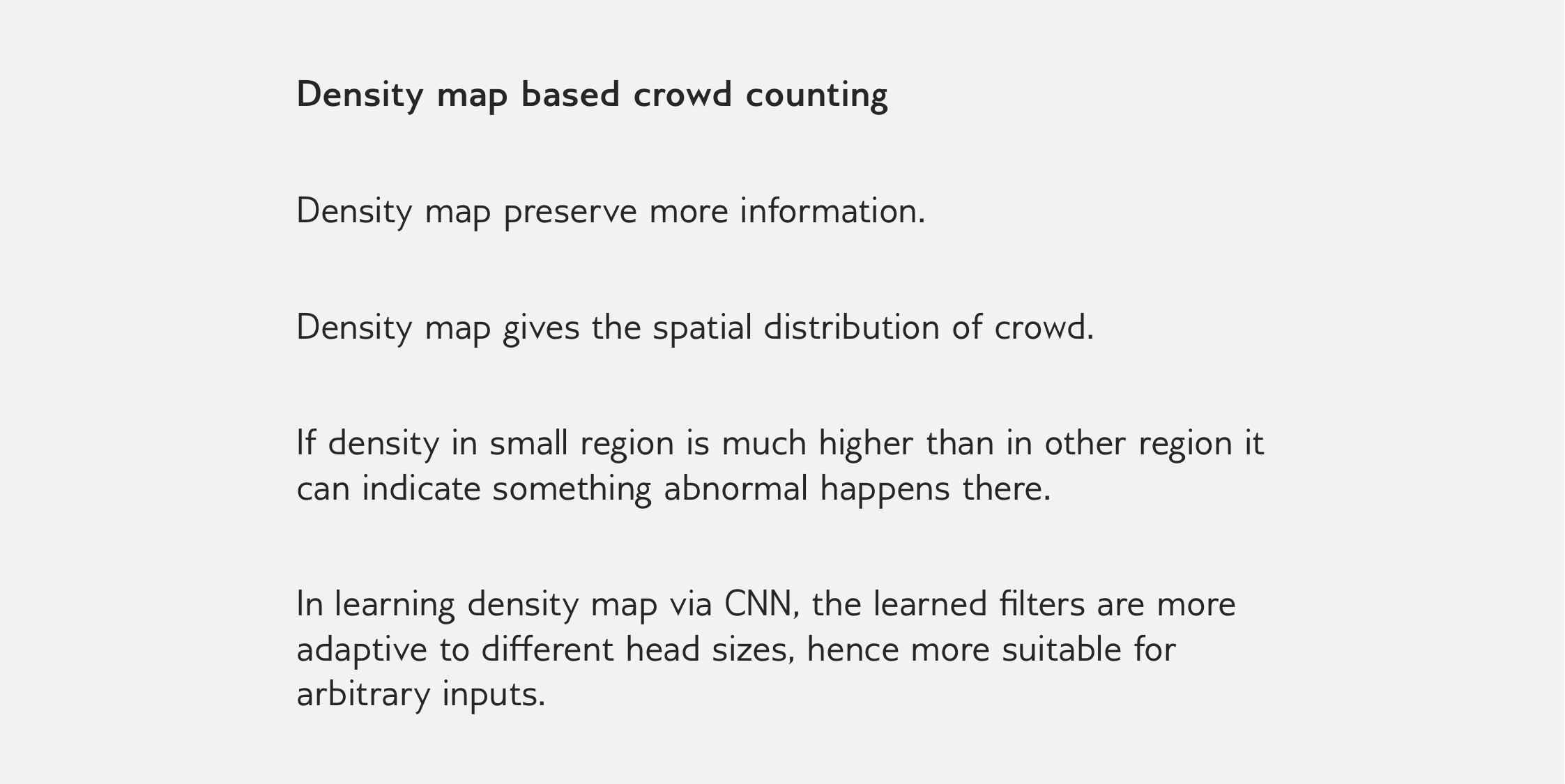

Density map based crowd counting

Density map preserve more information.

Density map gives the spatial distribution of crowd.

If density in small region is much higher than in other region it can indicate something abnormal happens there.

In learning density map via CNN, the learned filters are more adaptive to different head sizes, hence more suitable for arbitrary inputs.